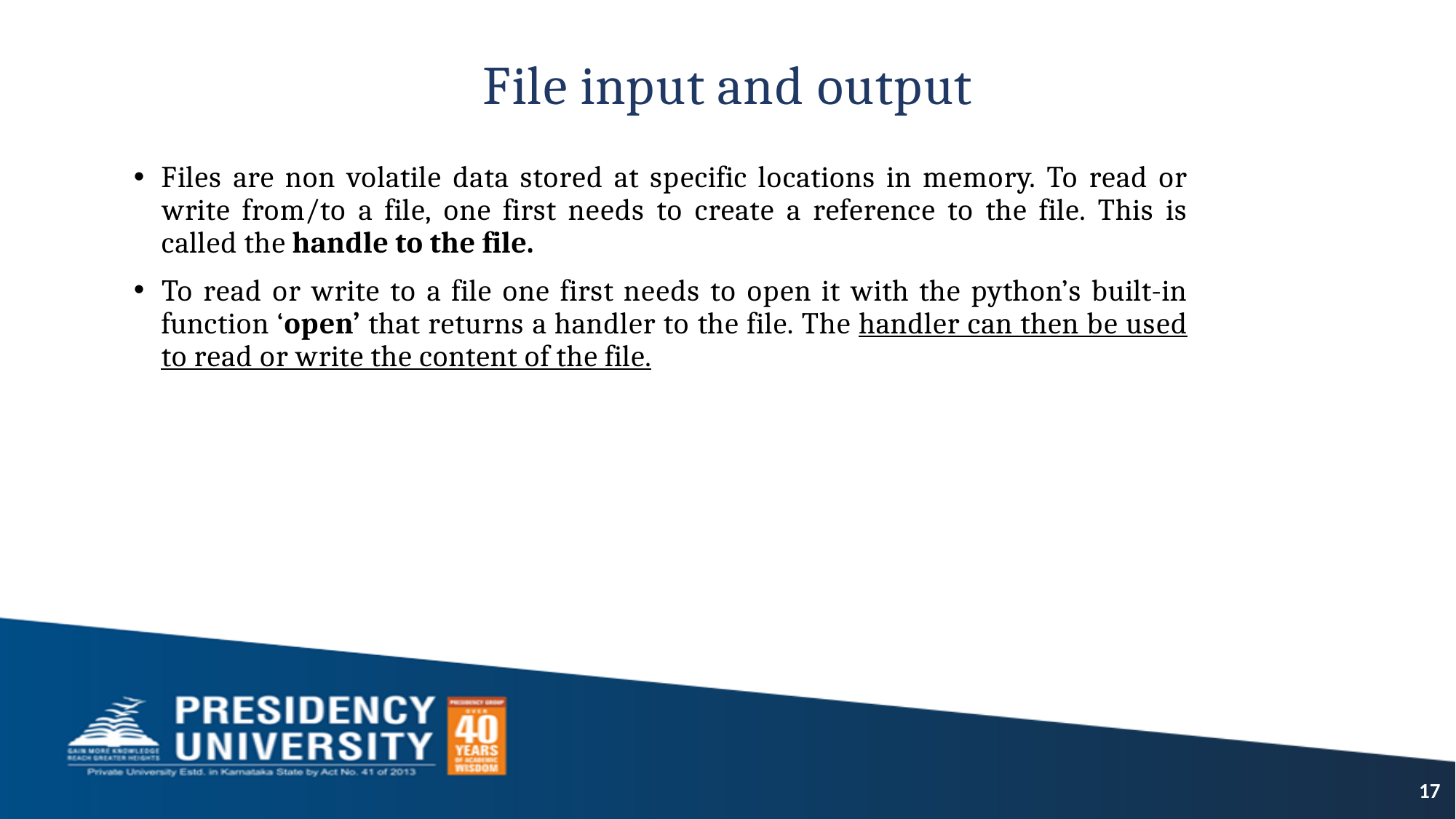

# File input and output
Files are non volatile data stored at specific locations in memory. To read or write from/to a file, one first needs to create a reference to the file. This is called the handle to the file.
To read or write to a file one first needs to open it with the python’s built-in function ‘open’ that returns a handler to the file. The handler can then be used to read or write the content of the file.

17